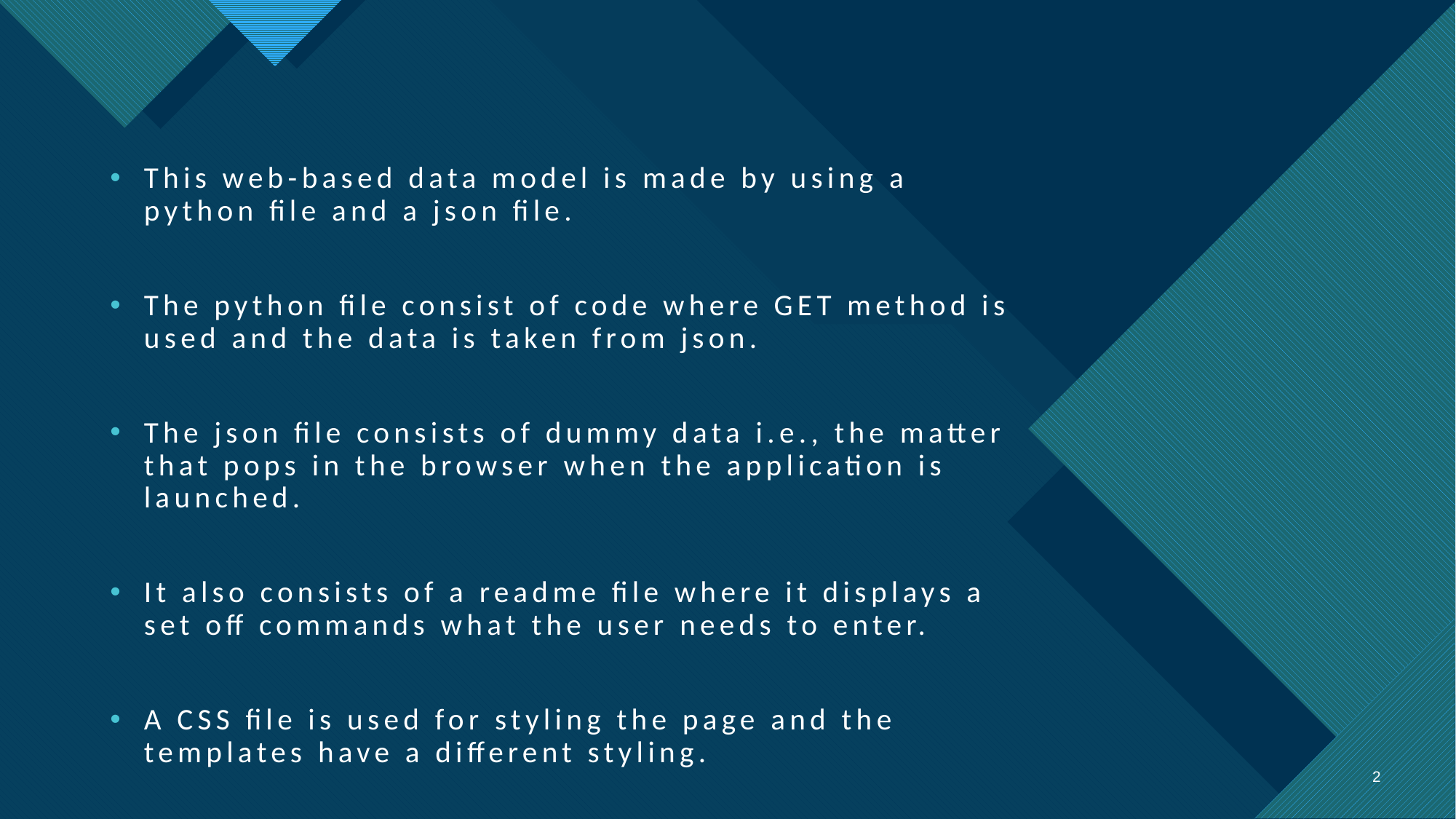

This web-based data model is made by using a python file and a json file.

The python file consist of code where GET method is used and the data is taken from json.

The json file consists of dummy data i.e., the matter that pops in the browser when the application is launched.

It also consists of a readme file where it displays a set off commands what the user needs to enter.

A CSS file is used for styling the page and the templates have a different styling.

2